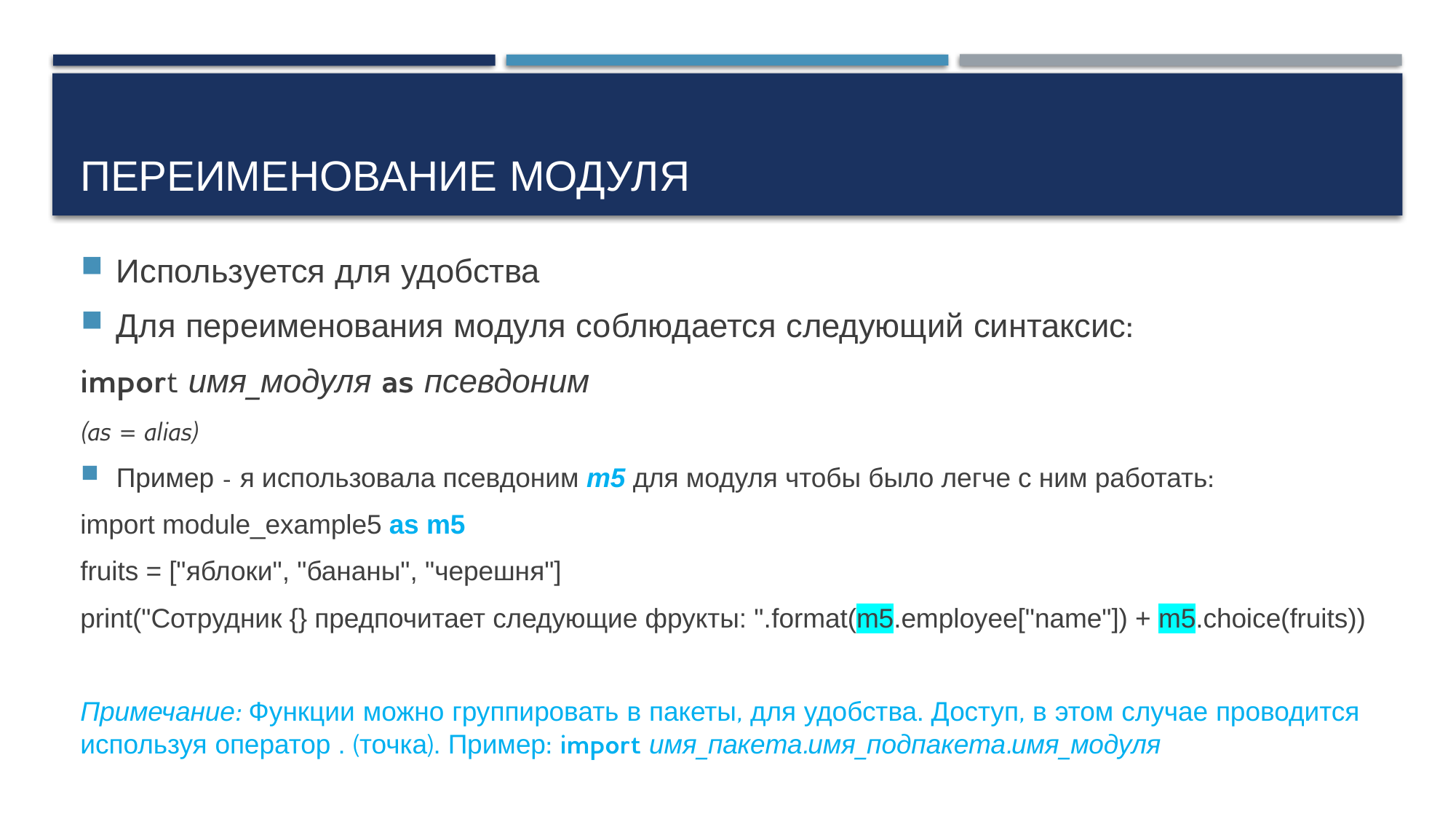

# Переименование модуля
Используется для удобства
Для переименования модуля соблюдается следующий синтаксис:
import имя_модуля as псевдоним
(as = alias)
Пример - я использовала псевдоним m5 для модуля чтобы было легче с ним работать:
import module_example5 as m5
fruits = ["яблоки", "бананы", "черешня"]
print("Сотрудник {} предпочитает следующие фрукты: ".format(m5.employee["name"]) + m5.choice(fruits))

Примечание: Функции можно группировать в пакеты, для удобства. Доступ, в этом случае проводится используя оператор . (точка). Пример: import имя_пакета.имя_подпакета.имя_модуля